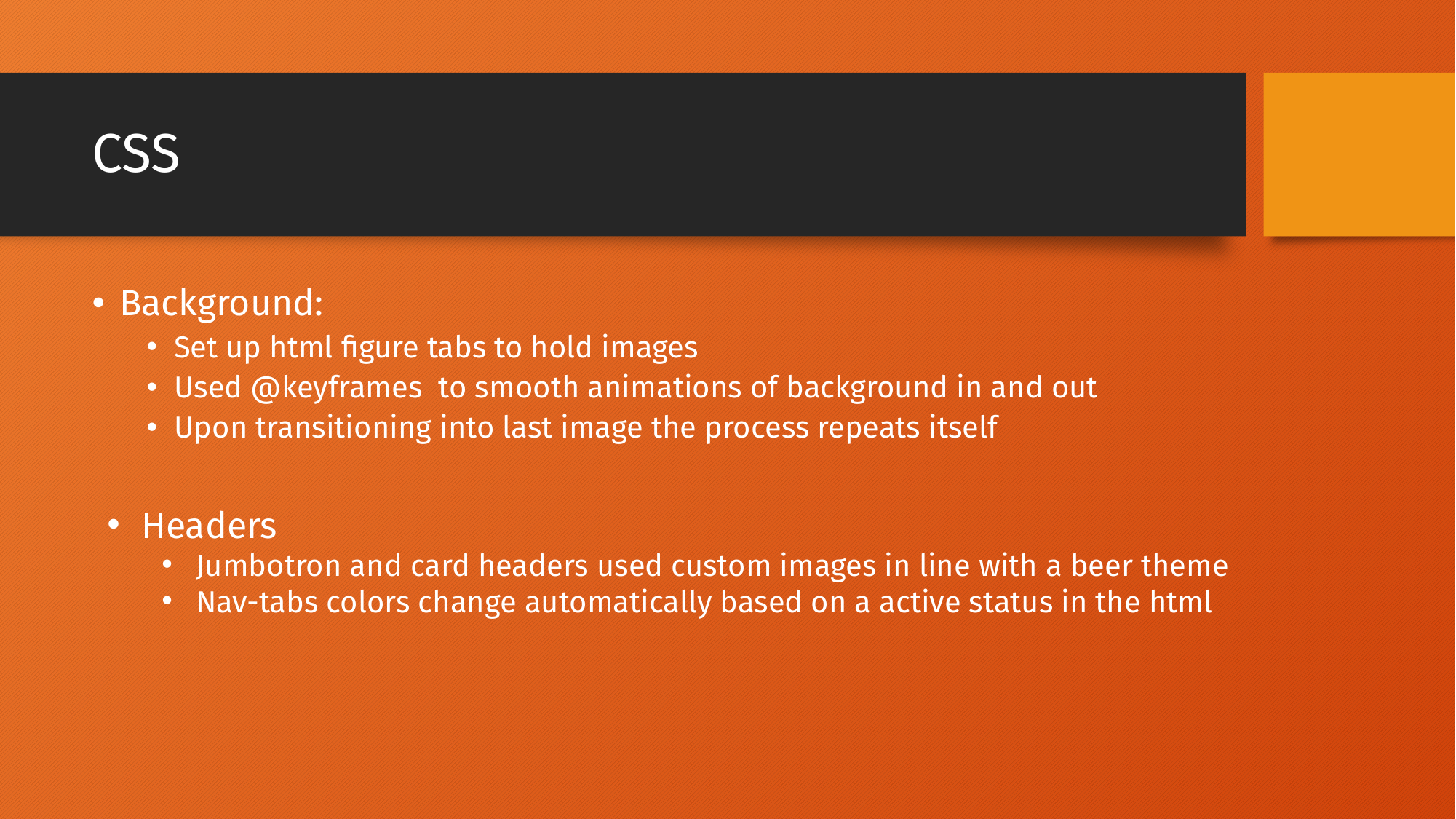

# CSS
Background:
Set up html figure tabs to hold images
Used @keyframes  to smooth animations of background in and out
Upon transitioning into last image the process repeats itself

Headers
Jumbotron and card headers used custom images in line with a beer theme
Nav-tabs colors change automatically based on a active status in the html